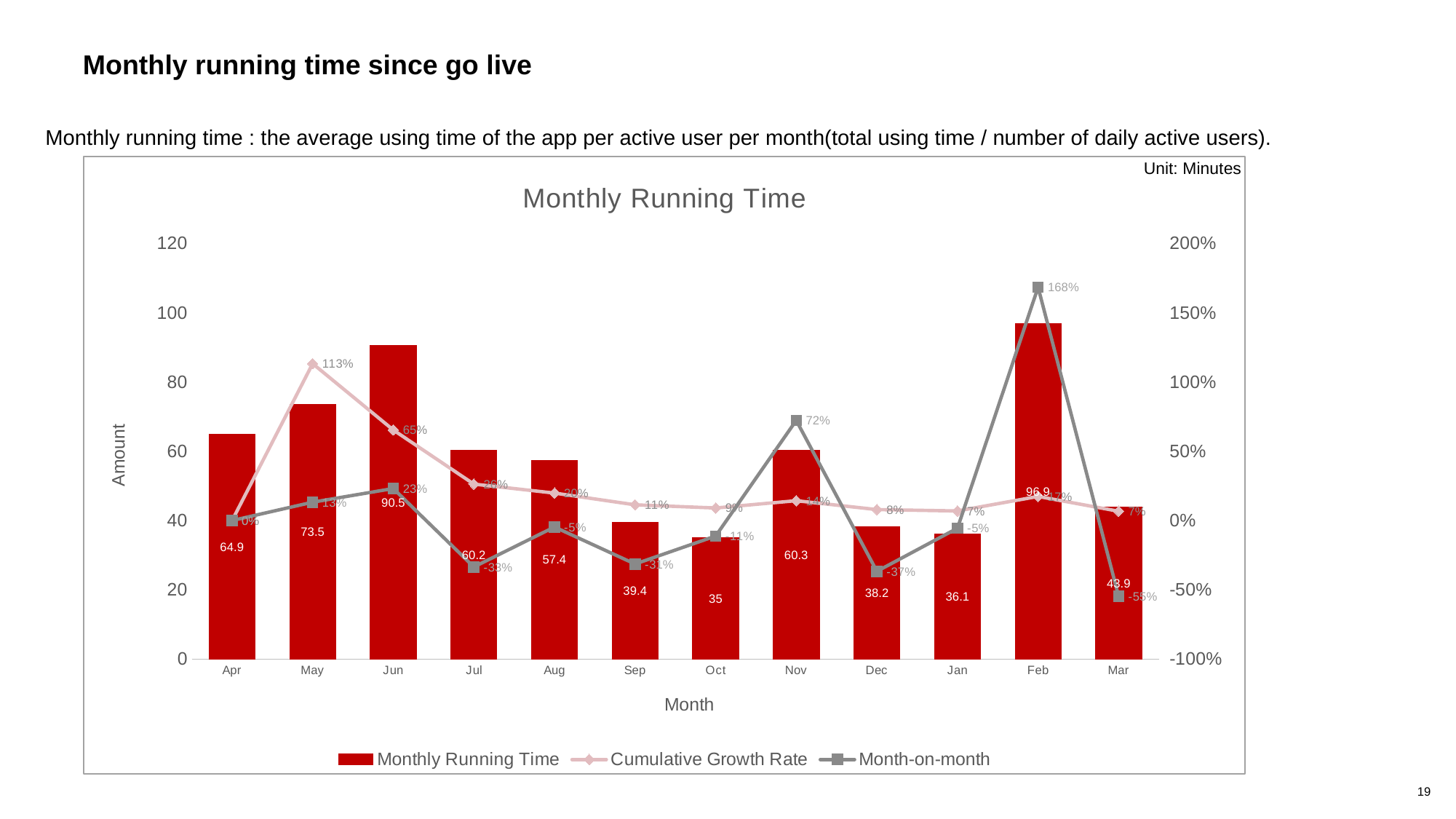

# Monthly running time since go live
Monthly running time : the average using time of the app per active user per month(total using time / number of daily active users).

### Chart: Monthly Running Time

| Category | Monthly Running Time | Cumulative Growth Rate | Month-on-month |
|---|---|---|---|
| Apr | 64.9 | None | None |
| May | 73.5 | 1.13251155624037 | 0.13251155624037 |
| Jun | 90.5 | 0.653901734104046 | 0.231292517006803 |
| Jul | 60.2 | 0.262996941896024 | -0.334806629834254 |
| Aug | 57.4 | 0.198547215496368 | -0.0465116279069768 |
| Sep | 39.4 | 0.113708513708514 | -0.313588850174216 |
| Oct | 35.0 | 0.090697071780254 | -0.111675126903553 |
| Nov | 60.3 | 0.143264433357092 | 0.722857142857143 |
| Dec | 38.2 | 0.0793848711554447 | -0.366500829187396 |
| Jan | 36.1 | 0.0695032730073161 | -0.0549738219895288 |
| Feb | 96.9 | 0.174437443744374 | 1.68421052631579 |
| Mar | 43.9 | 0.0672900061312078 | -0.546955624355005 |
Unit: Minutes